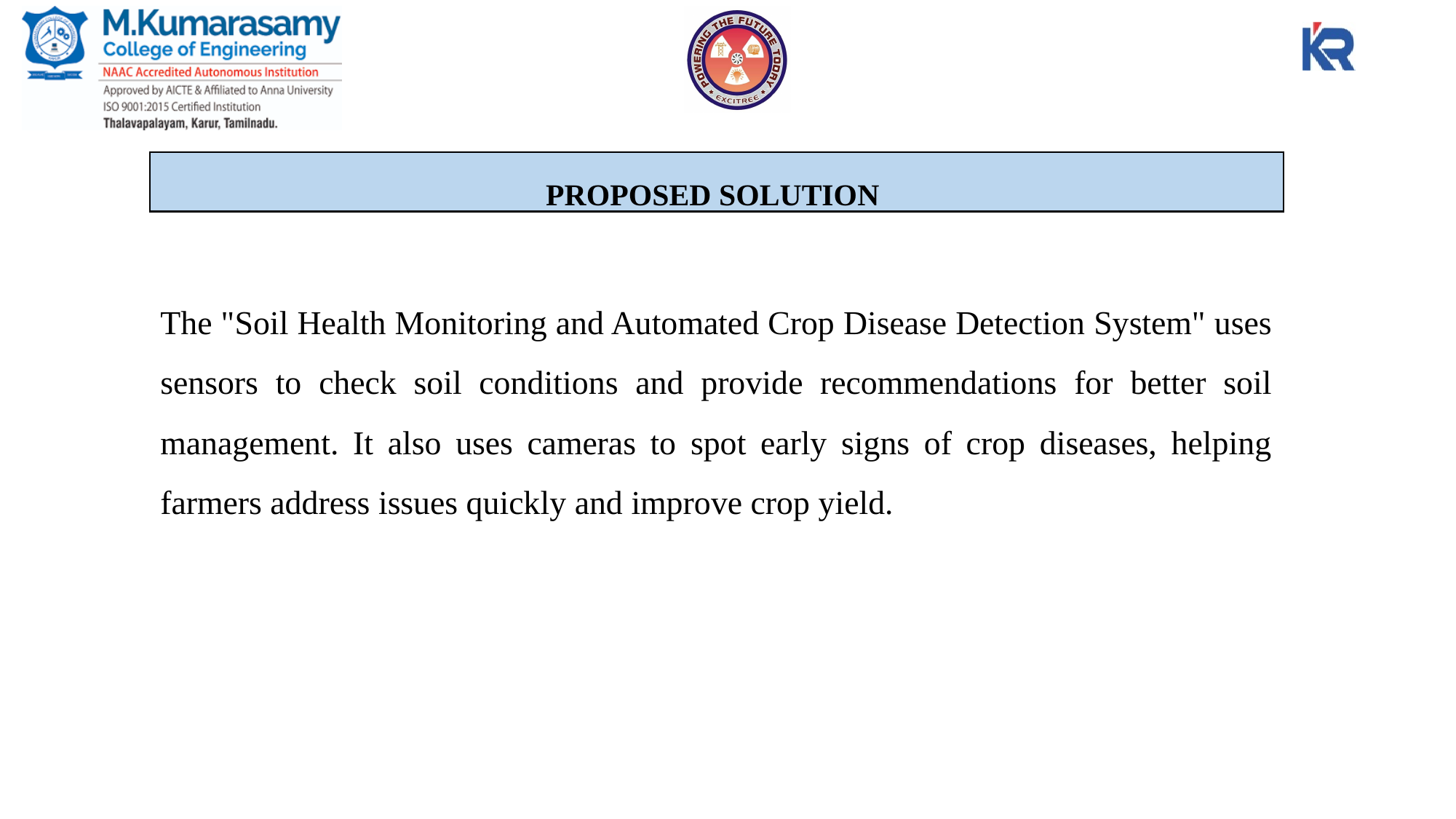

PROPOSED SOLUTION
The "Soil Health Monitoring and Automated Crop Disease Detection System" uses sensors to check soil conditions and provide recommendations for better soil management. It also uses cameras to spot early signs of crop diseases, helping farmers address issues quickly and improve crop yield.